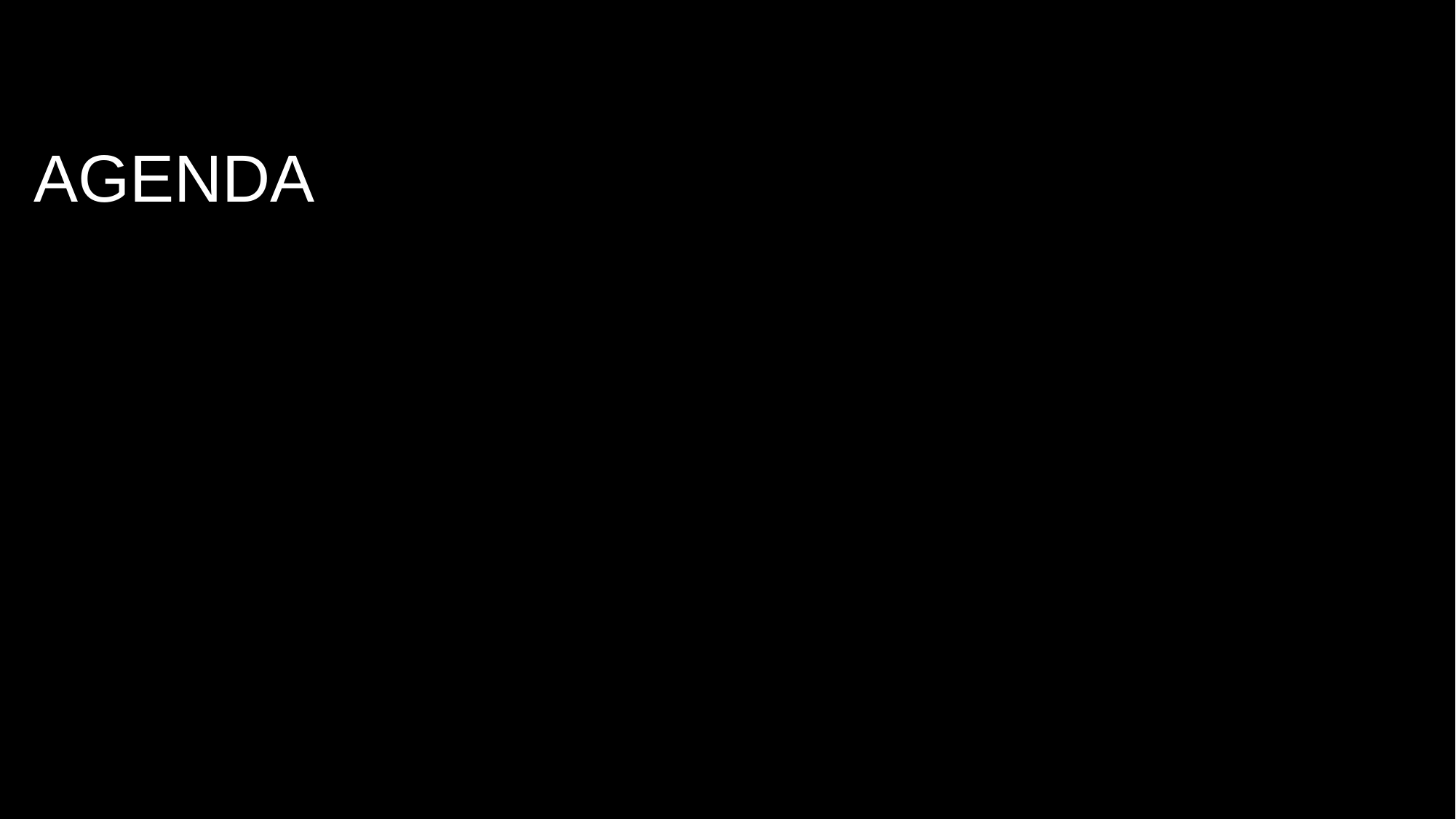

AGENDA
01
02
03
04
Introduction To Computer Networking
Introduction To CN.
Computer networks are systems of interconnected computers and devices.
Enables data exchange, communication, and resource sharing
Introduction To CN.
Computer networks are systems of interconnected computers and devices.
Enables data exchange, communication, and resource sharing
Introduction To CN.
Computer networks are systems of interconnected computers and devices.
Enables data exchange, communication, and resource sharing